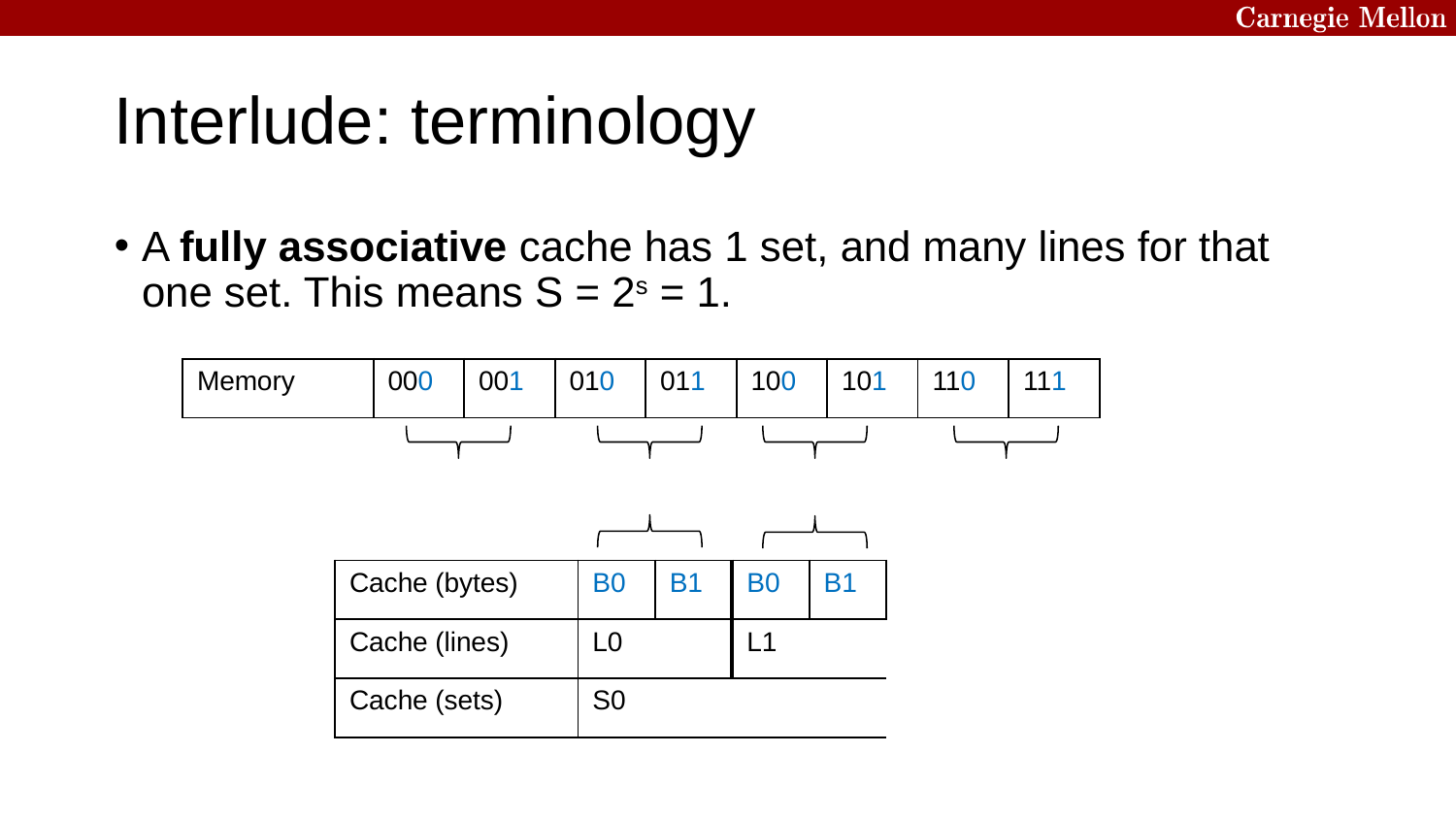

Interlude: terminology
A fully associative cache has 1 set, and many lines for that one set. This means S = 2s = 1.

| Memory | 000 | 001 | 010 | 011 | 100 | 101 | 110 | 111 |
| --- | --- | --- | --- | --- | --- | --- | --- | --- |

| Cache (bytes) | B0 | B1 | B0 | B1 |
| --- | --- | --- | --- | --- |
| Cache (lines) | L0 | L1 | L1 |  |
| Cache (sets) | S0 |  |  |  |